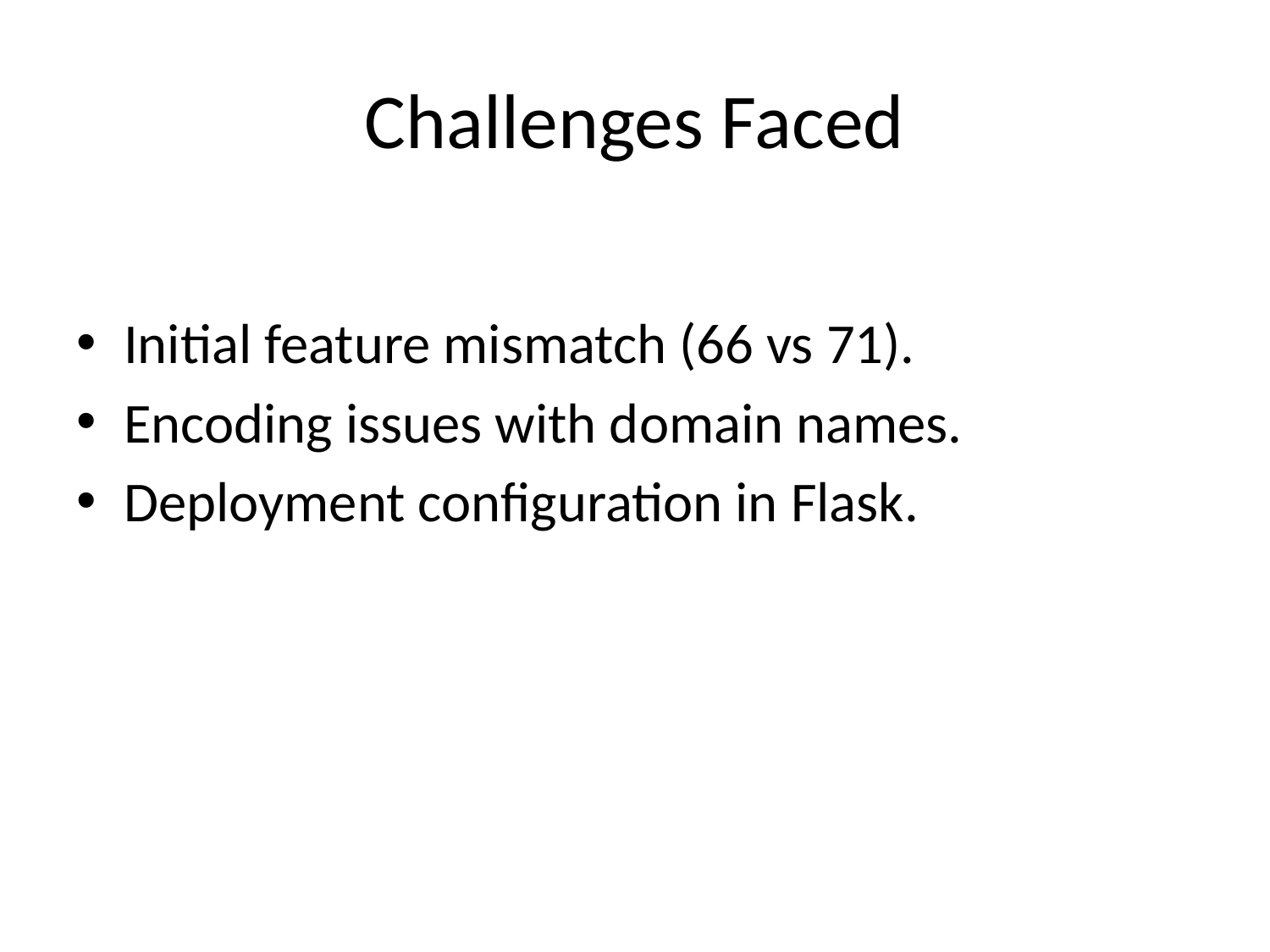

# Challenges Faced

Initial feature mismatch (66 vs 71).
Encoding issues with domain names.
Deployment configuration in Flask.